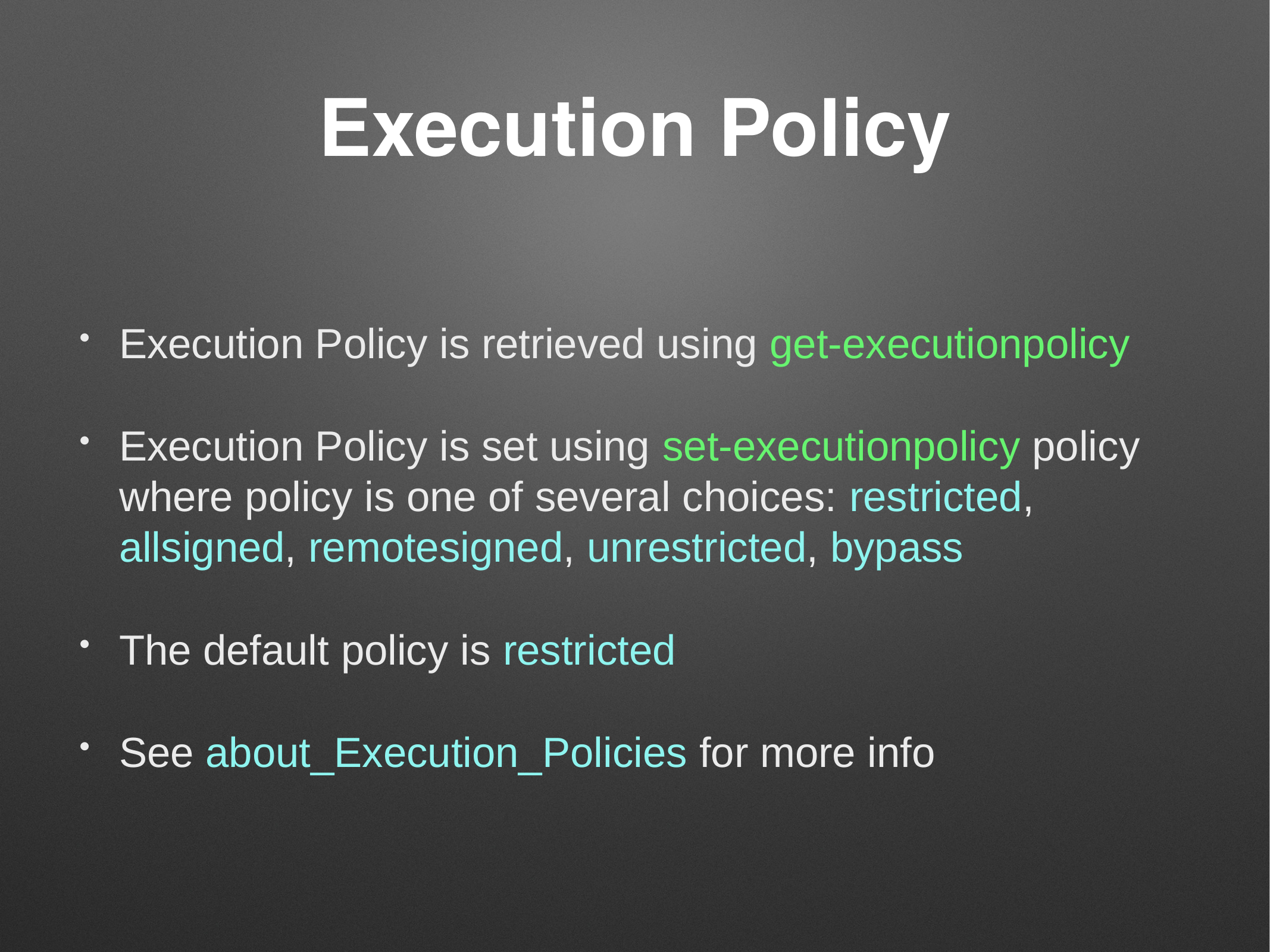

# Execution Policy
Execution Policy is retrieved using get-executionpolicy
Execution Policy is set using set-executionpolicy policy where policy is one of several choices: restricted, allsigned, remotesigned, unrestricted, bypass
The default policy is restricted
See about_Execution_Policies for more info